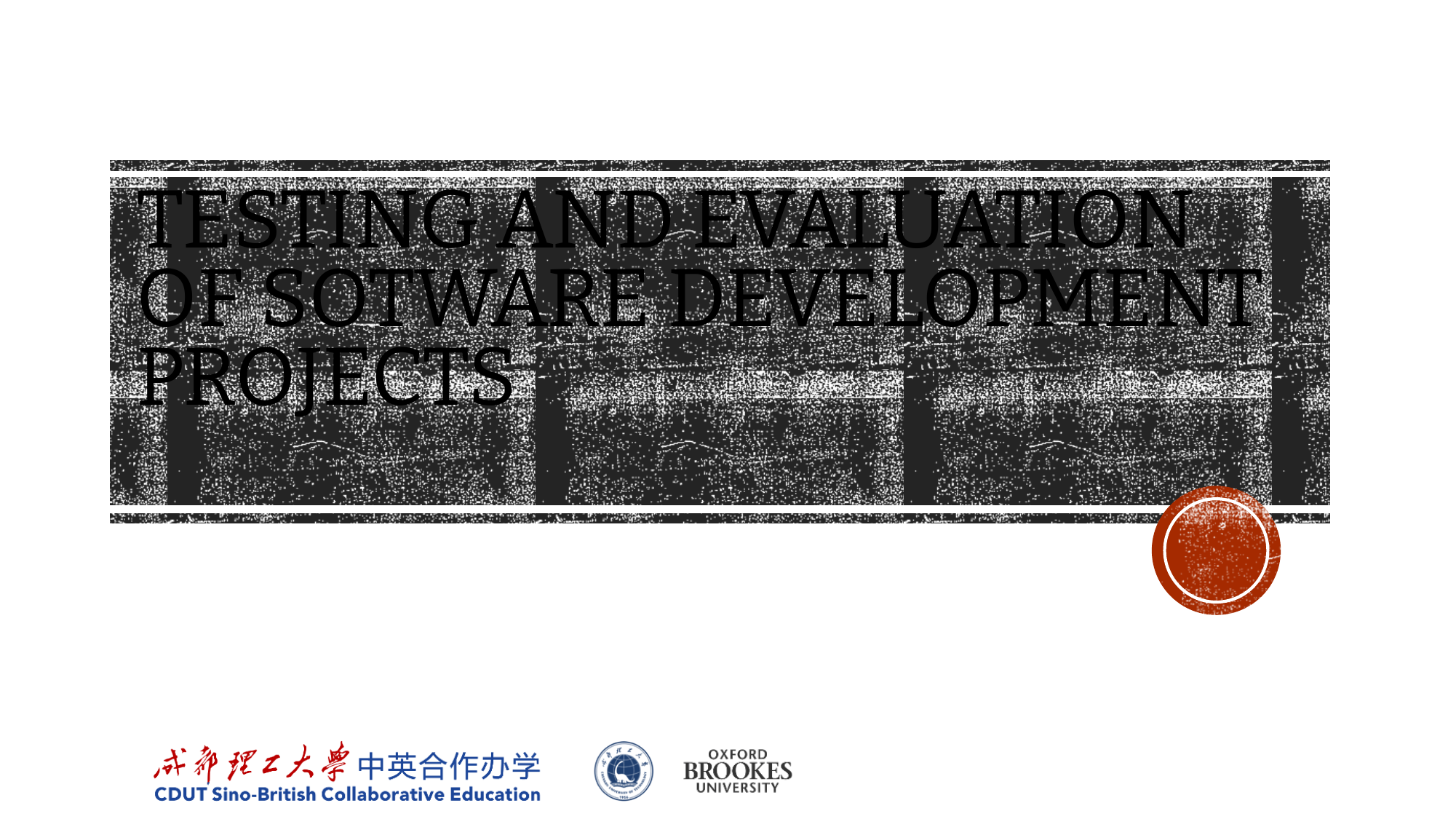

# Testing and Evaluation of Sotware Development Projects
4